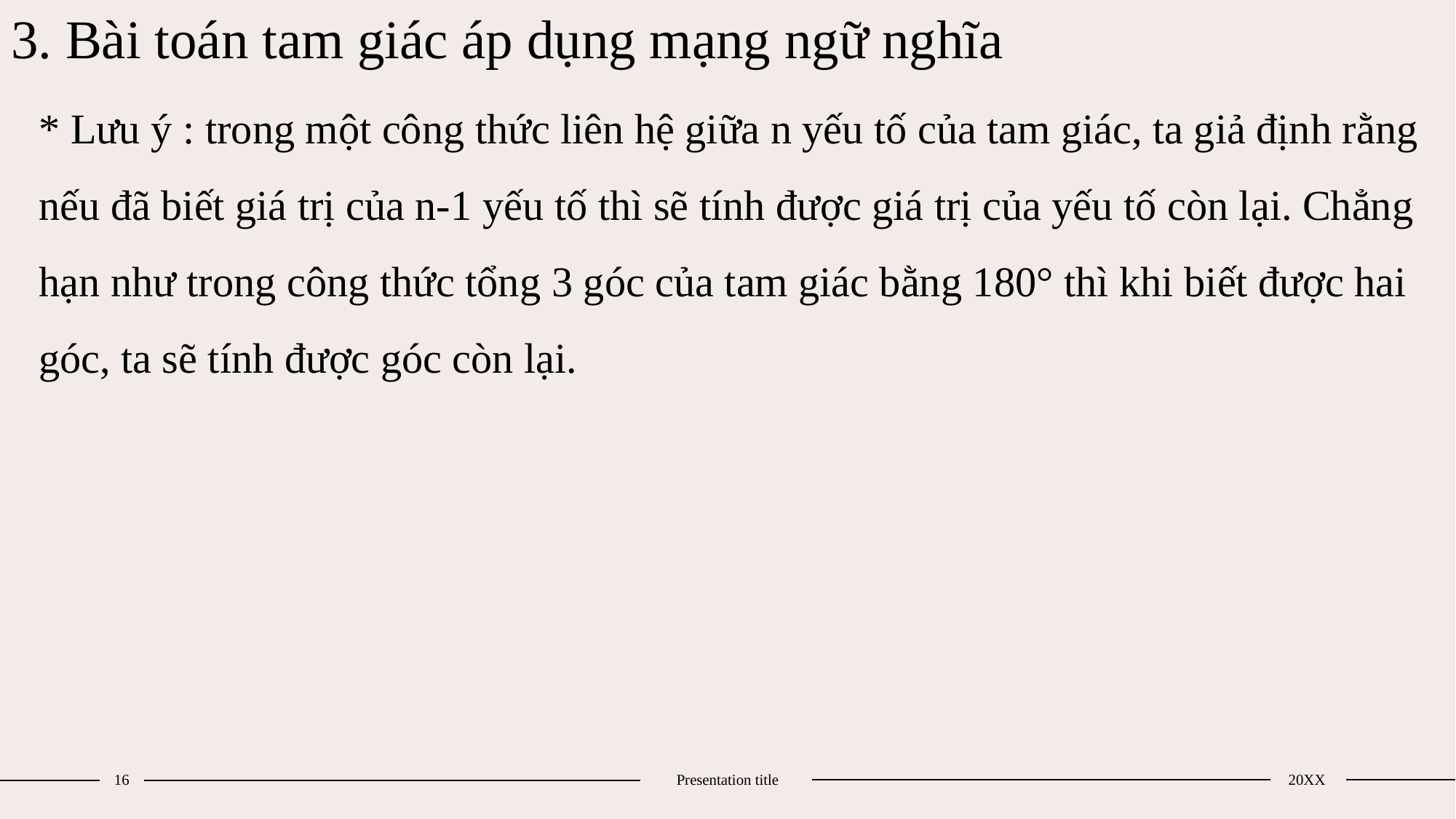

# 3. Bài toán tam giác áp dụng mạng ngữ nghĩa
* Lưu ý : trong một công thức liên hệ giữa n yếu tố của tam giác, ta giả định rằng nếu đã biết giá trị của n-1 yếu tố thì sẽ tính được giá trị của yếu tố còn lại. Chẳng hạn như trong công thức tổng 3 góc của tam giác bằng 180° thì khi biết được hai góc, ta sẽ tính được góc còn lại.
16
Presentation title
20XX